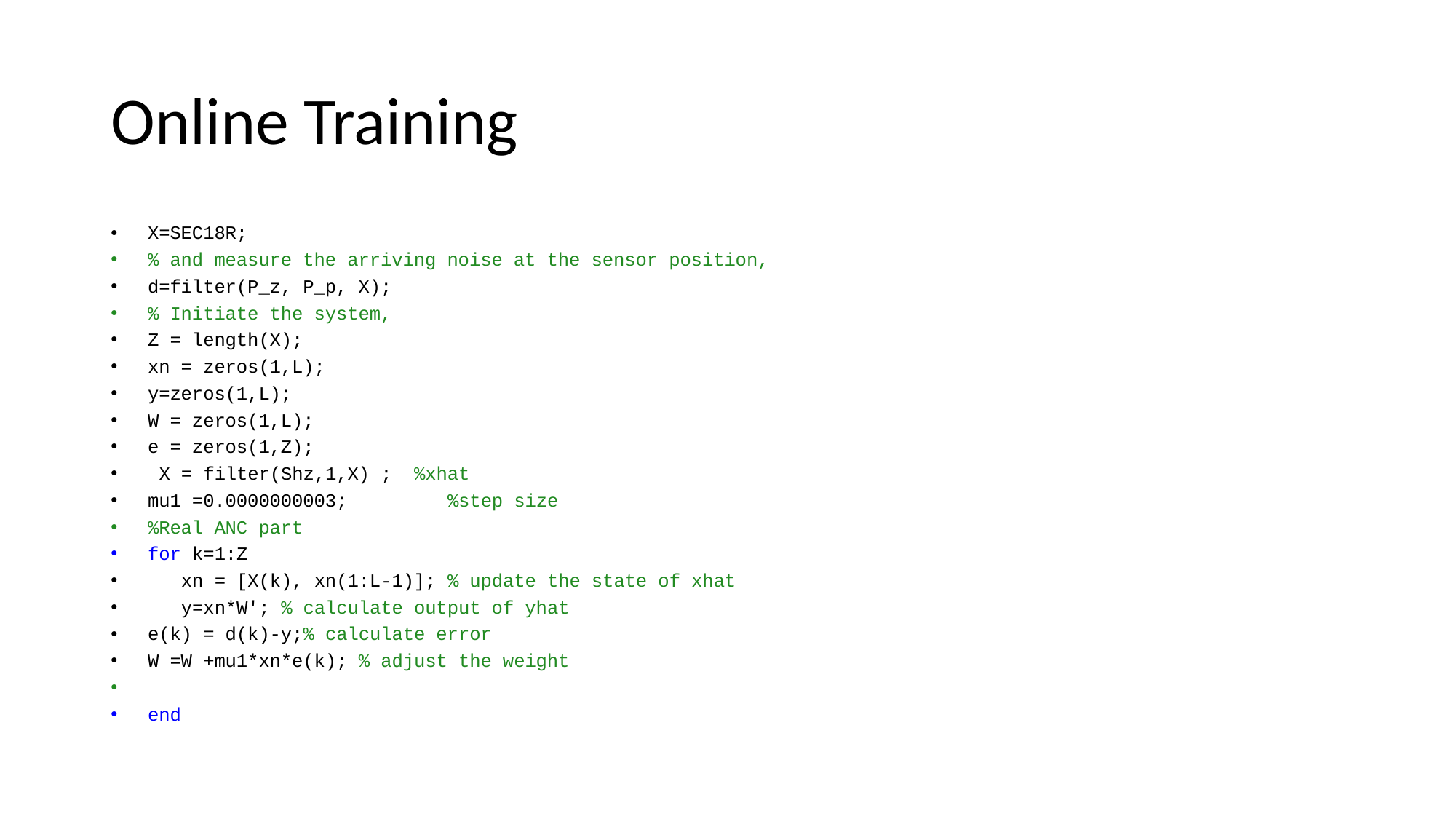

# Online Training
X=SEC18R;
% and measure the arriving noise at the sensor position,
d=filter(P_z, P_p, X);
% Initiate the system,
Z = length(X);
xn = zeros(1,L);
y=zeros(1,L);
W = zeros(1,L);
e = zeros(1,Z);
 X = filter(Shz,1,X) ;  %xhat
mu1 =0.0000000003;         %step size
%Real ANC part
for k=1:Z
   xn = [X(k), xn(1:L-1)]; % update the state of xhat
   y=xn*W'; % calculate output of yhat
e(k) = d(k)-y;% calculate error
W =W +mu1*xn*e(k); % adjust the weight

end